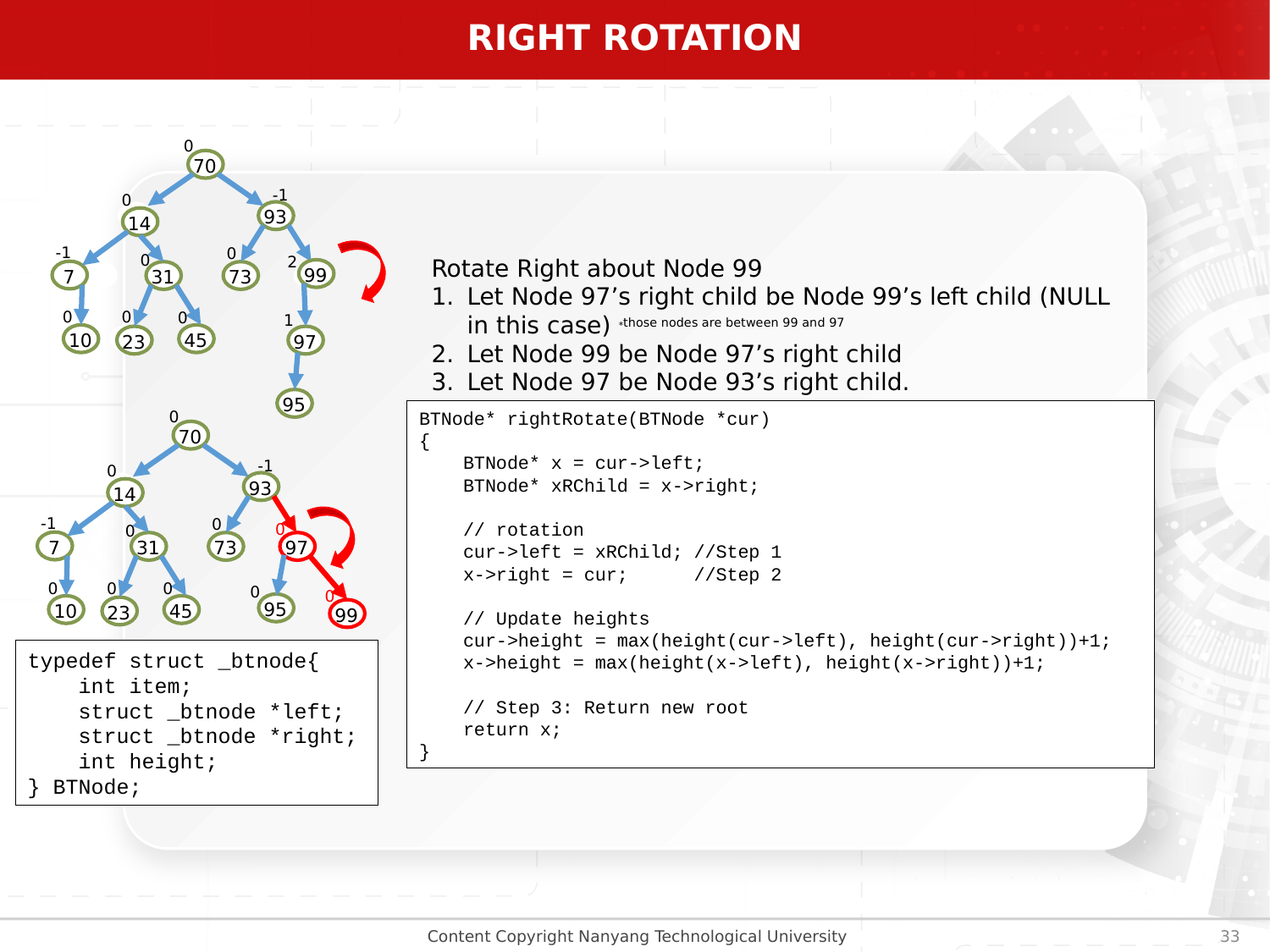

# Right Rotation
0
70

-1
0
93

14
-1
0
0
2

99
 7

31

73

0
0
0
1
10

45
23
97
95
Rotate Right about Node 99
Let Node 97’s right child be Node 99’s left child (NULL in this case) *those nodes are between 99 and 97
Let Node 99 be Node 97’s right child
Let Node 97 be Node 93’s right child.
0
70

-1
0
93

14
-1
0
0
0

 7
31

73

97
0
0
0
0
0
95
10

45
23
99
BTNode* rightRotate(BTNode *cur)
{
    BTNode* x = cur->left;
    BTNode* xRChild = x->right;

    // rotation
    cur->left = xRChild; //Step 1
    x->right = cur;      //Step 2

    // Update heights
    cur->height = max(height(cur->left), height(cur->right))+1;
    x->height = max(height(x->left), height(x->right))+1;

    // Step 3: Return new root
    return x;
}
typedef struct _btnode{
    int item;
    struct _btnode *left;
    struct _btnode *right;
    int height;
} BTNode;